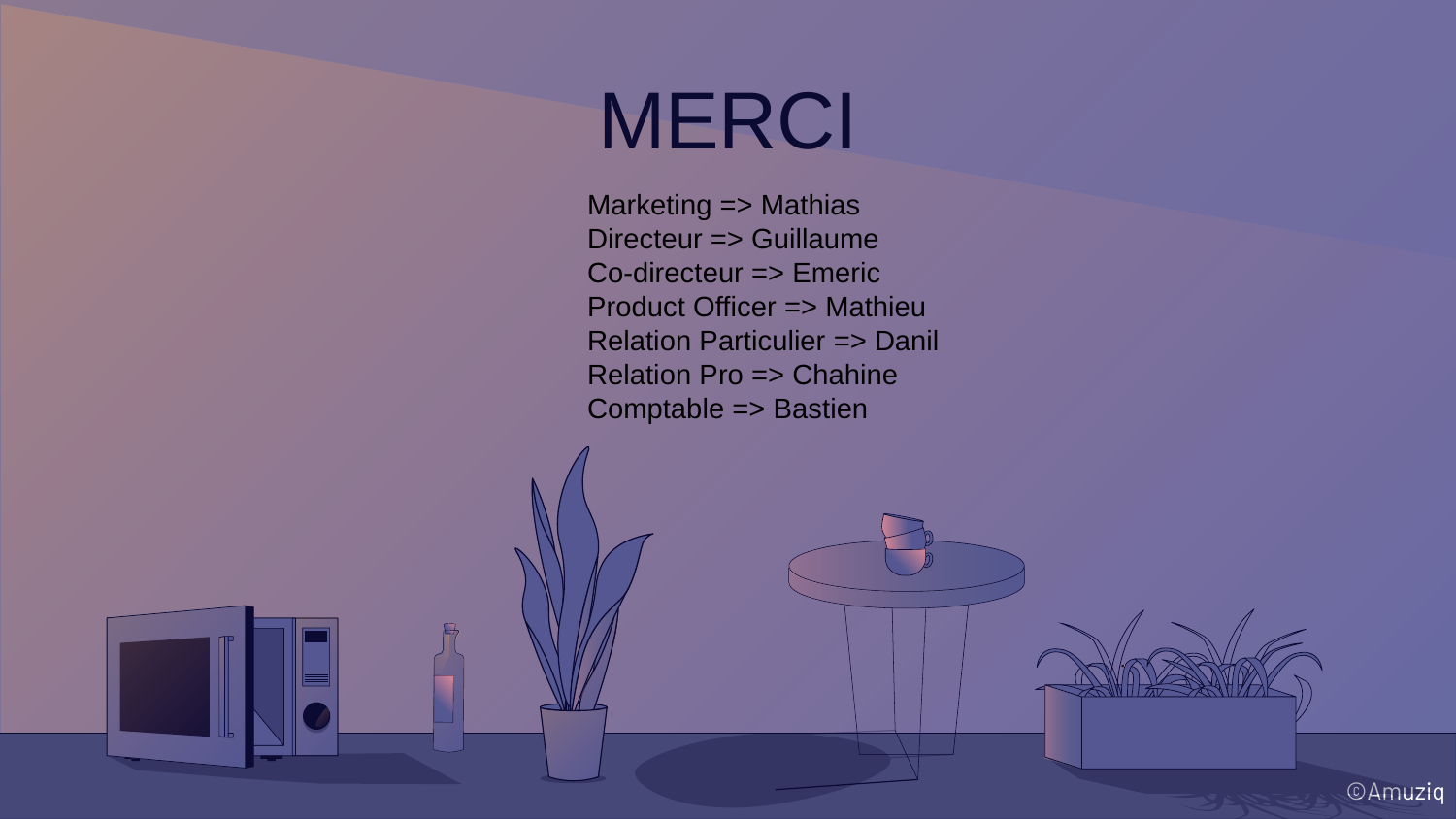

# MERCI
Marketing => Mathias
Directeur => Guillaume
Co-directeur => Emeric
Product Officer => Mathieu
Relation Particulier => Danil
Relation Pro => Chahine
Comptable => Bastien

©Amuziq